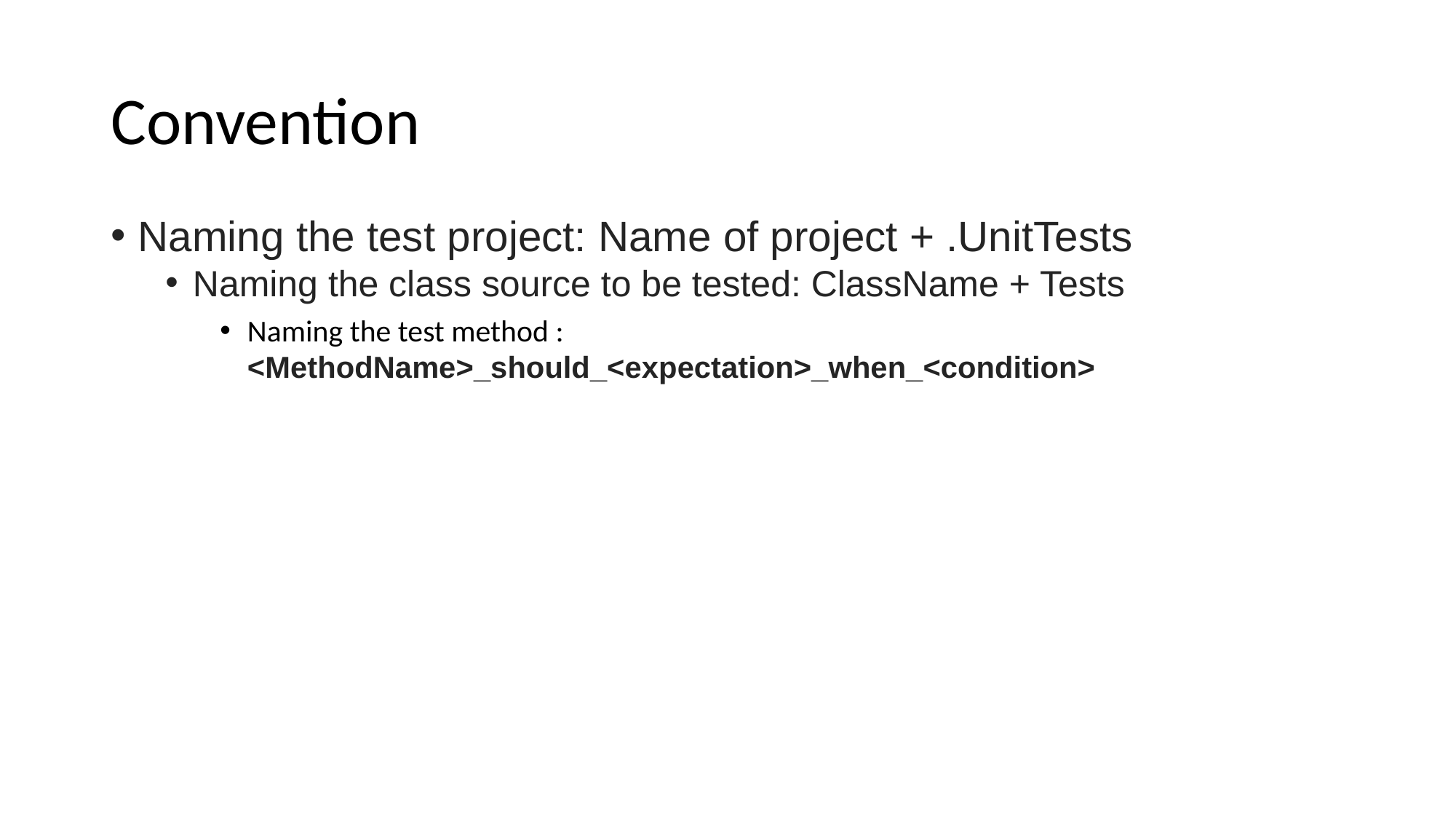

# Convention
Naming the test project: Name of project + .UnitTests
Naming the class source to be tested: ClassName + Tests
Naming the test method : <MethodName>_should_<expectation>_when_<condition>